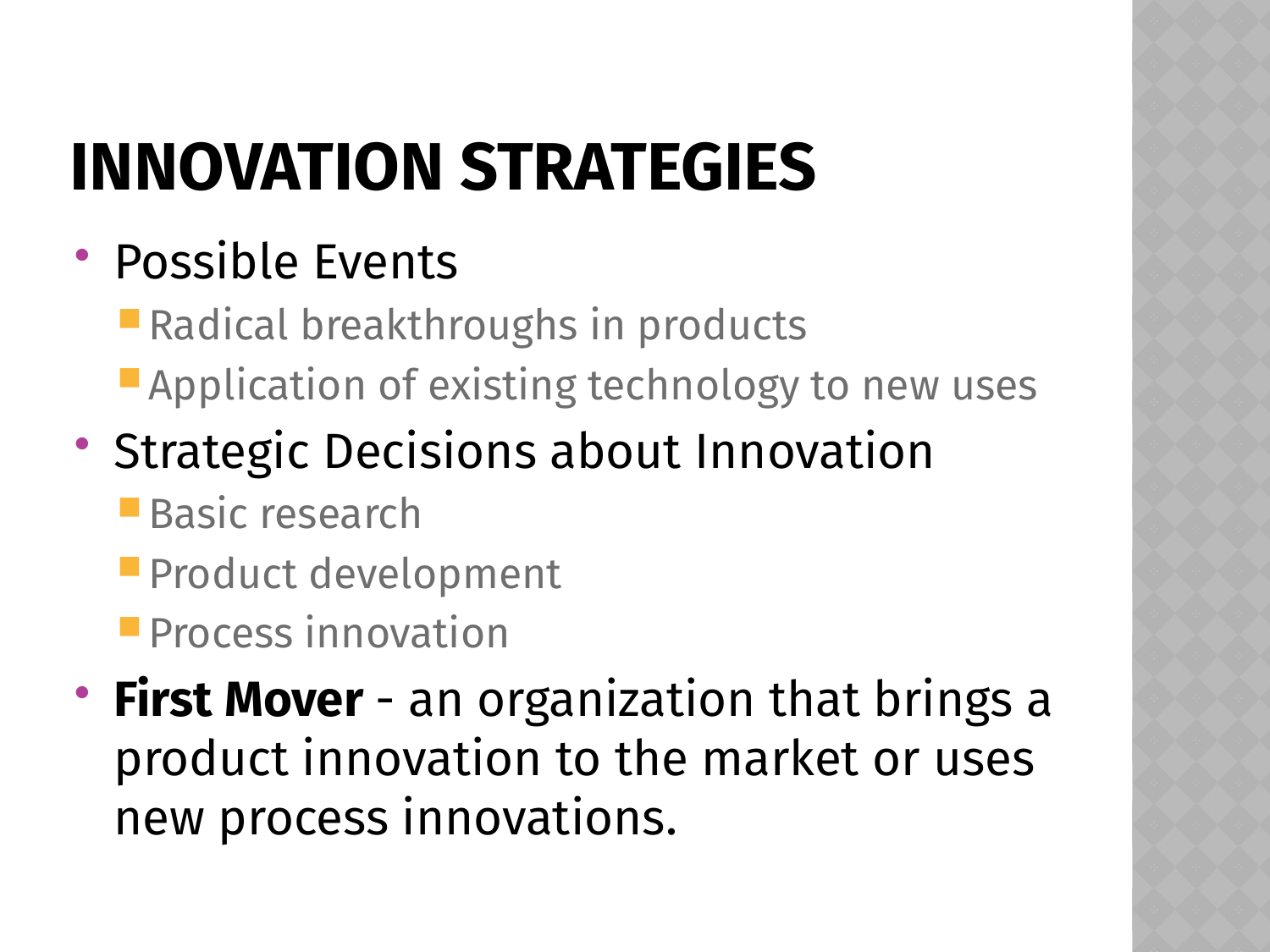

# Innovation Strategies
Possible Events
Radical breakthroughs in products
Application of existing technology to new uses
Strategic Decisions about Innovation
Basic research
Product development
Process innovation
First Mover - an organization that brings a product innovation to the market or uses new process innovations.